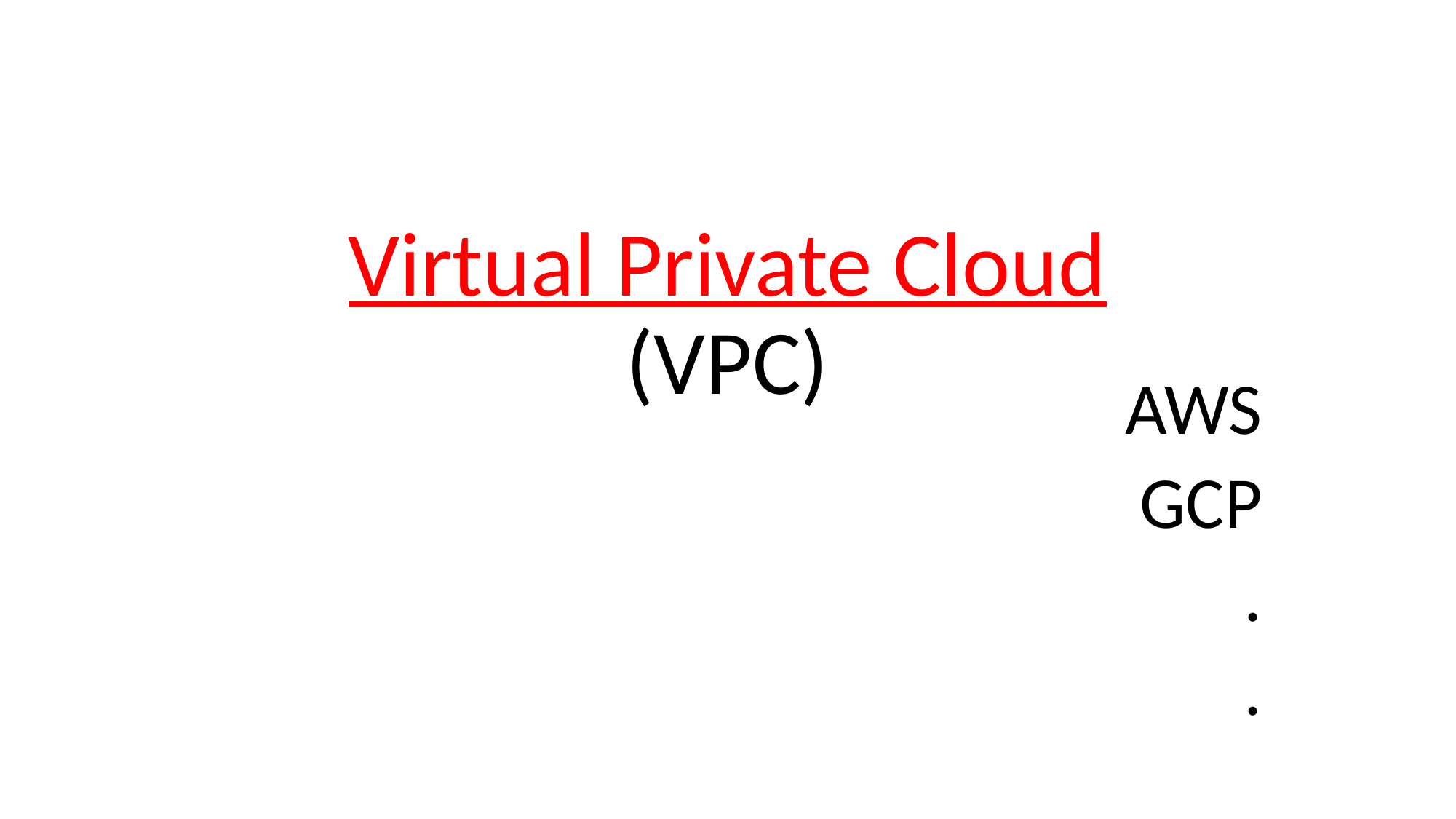

# Virtual Private Cloud (VPC)
AWS
GCP
.
.